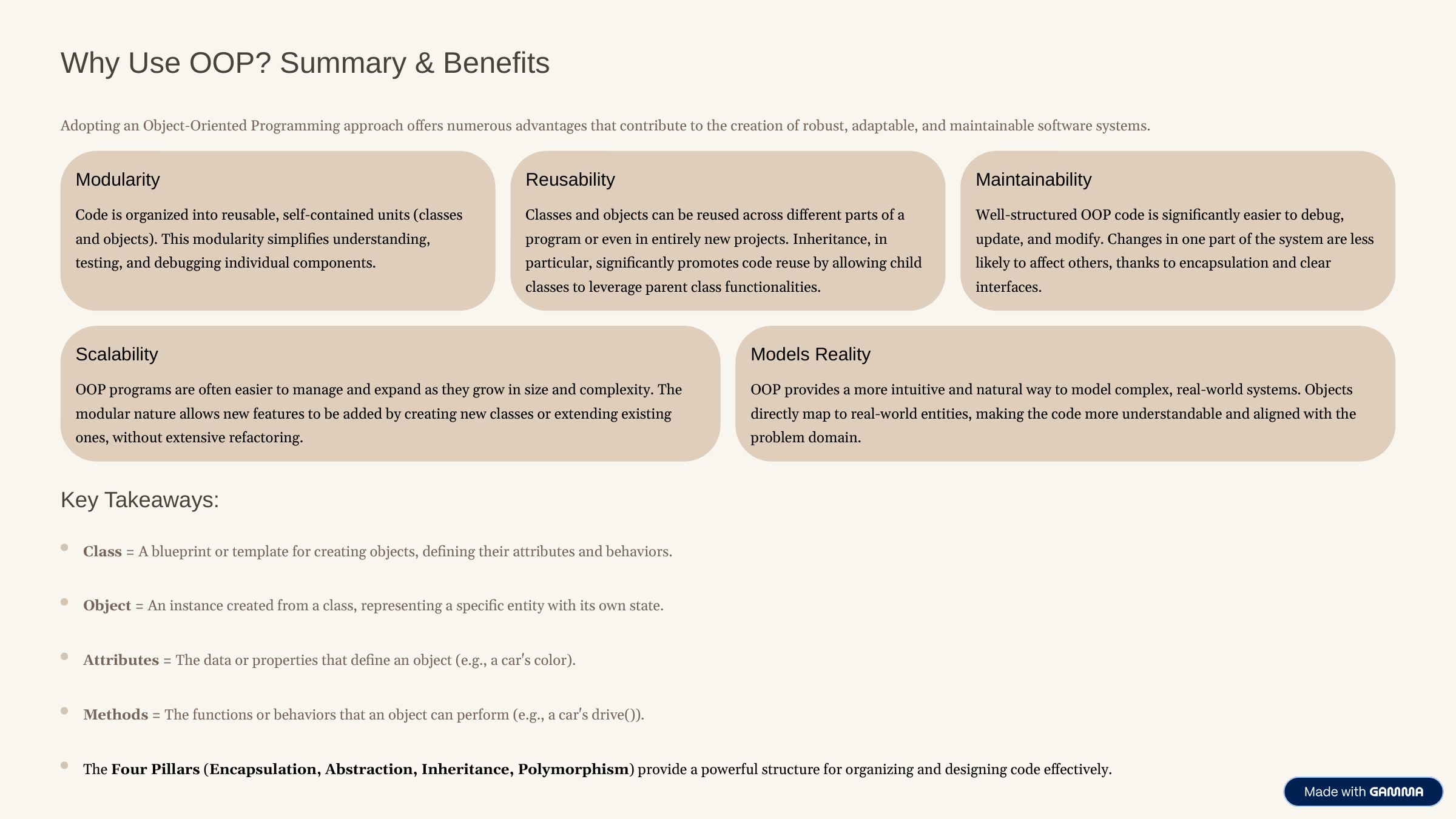

Why Use OOP? Summary & Benefits
Adopting an Object-Oriented Programming approach offers numerous advantages that contribute to the creation of robust, adaptable, and maintainable software systems.

Modularity
Reusability
Maintainability
Code is organized into reusable, self-contained units (classes and objects). This modularity simplifies understanding, testing, and debugging individual components.
Classes and objects can be reused across different parts of a program or even in entirely new projects. Inheritance, in particular, significantly promotes code reuse by allowing child classes to leverage parent class functionalities.
Well-structured OOP code is significantly easier to debug, update, and modify. Changes in one part of the system are less likely to affect others, thanks to encapsulation and clear interfaces.

Scalability
Models Reality
OOP programs are often easier to manage and expand as they grow in size and complexity. The modular nature allows new features to be added by creating new classes or extending existing ones, without extensive refactoring.
OOP provides a more intuitive and natural way to model complex, real-world systems. Objects directly map to real-world entities, making the code more understandable and aligned with the problem domain.
Key Takeaways:
Class = A blueprint or template for creating objects, defining their attributes and behaviors.

Object = An instance created from a class, representing a specific entity with its own state.

Attributes = The data or properties that define an object (e.g., a car's color).

Methods = The functions or behaviors that an object can perform (e.g., a car's drive()).

The Four Pillars (Encapsulation, Abstraction, Inheritance, Polymorphism) provide a powerful structure for organizing and designing code effectively.